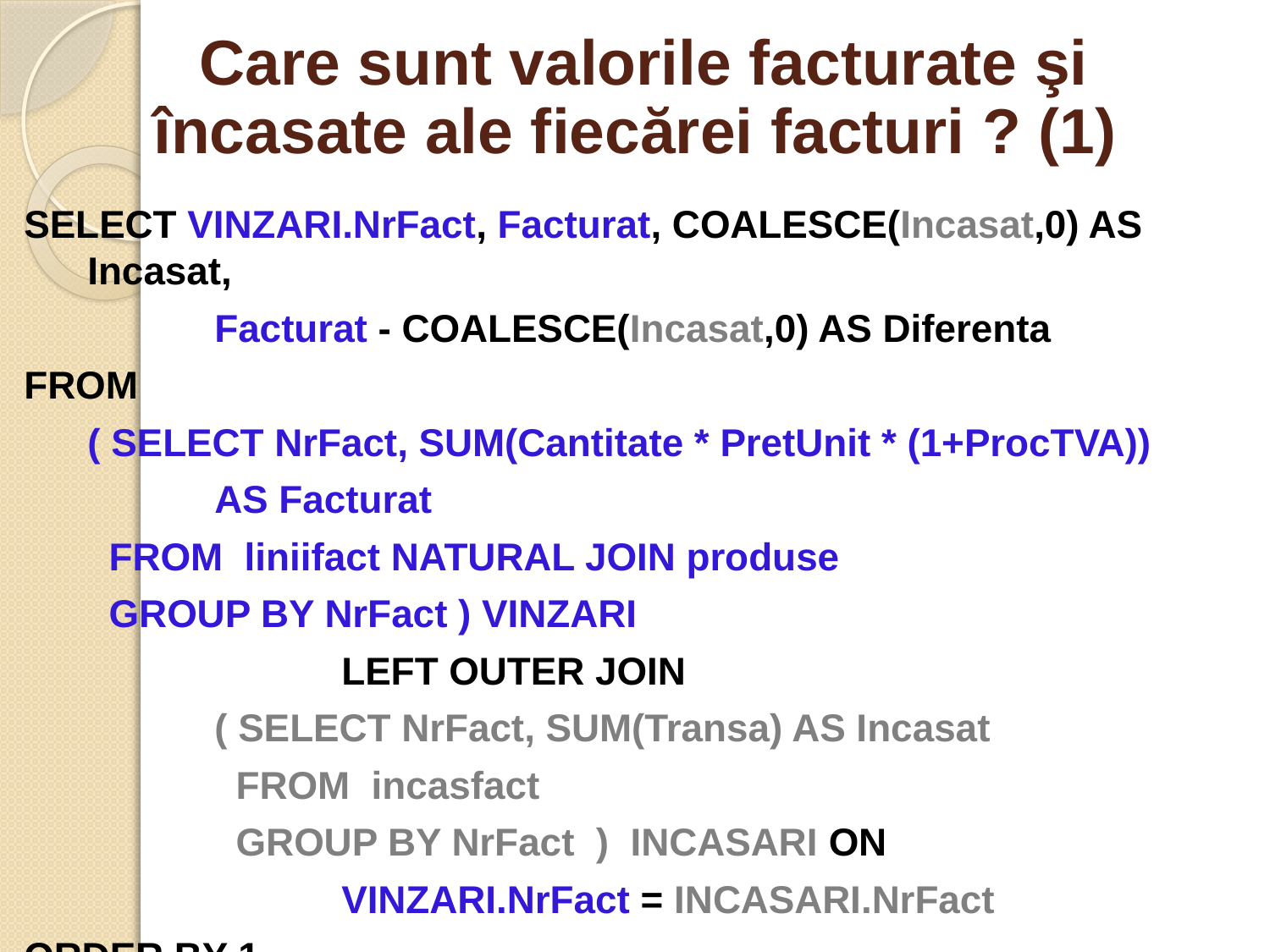

# Care sunt valorile facturate şi încasate ale fiecărei facturi ? (1)
SELECT VINZARI.NrFact, Facturat, COALESCE(Incasat,0) AS Incasat,
		Facturat - COALESCE(Incasat,0) AS Diferenta
FROM
	( SELECT NrFact, SUM(Cantitate * PretUnit * (1+ProcTVA))
		AS Facturat
	  FROM  liniifact NATURAL JOIN produse
	  GROUP BY NrFact ) VINZARI
			LEFT OUTER JOIN
		( SELECT NrFact, SUM(Transa) AS Incasat
		  FROM  incasfact
		  GROUP BY NrFact  )  INCASARI ON
			VINZARI.NrFact = INCASARI.NrFact
ORDER BY 1